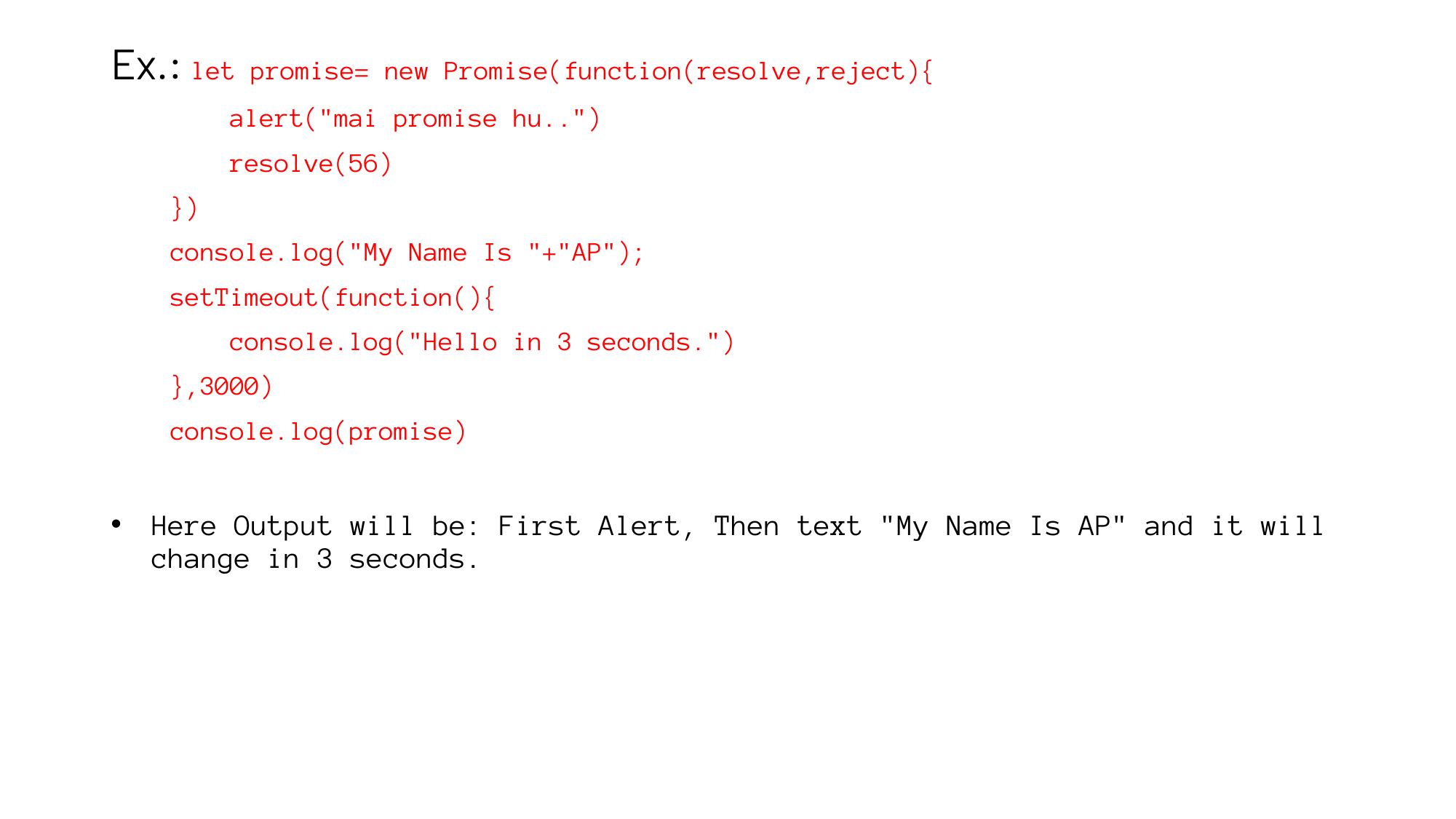

Ex.: let promise= new Promise(function(resolve,reject){
        alert("mai promise hu..")
        resolve(56)
    })
    console.log("My Name Is "+"AP");
    setTimeout(function(){
        console.log("Hello in 3 seconds.")
    },3000)
    console.log(promise)

Here Output will be: First Alert, Then text "My Name Is AP" and it will change in 3 seconds.